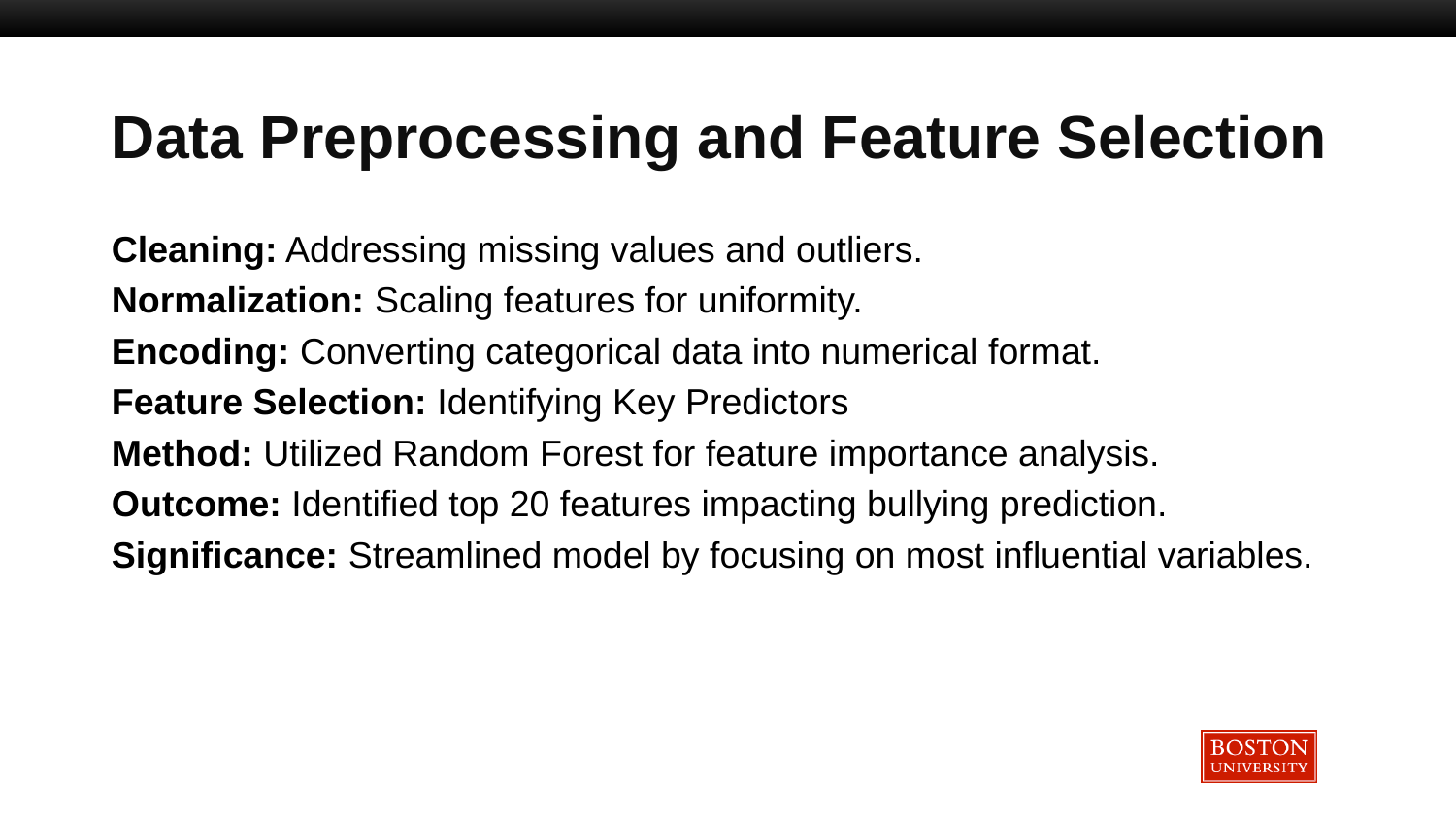

# Data Preprocessing and Feature Selection
Cleaning: Addressing missing values and outliers.
Normalization: Scaling features for uniformity.
Encoding: Converting categorical data into numerical format.
Feature Selection: Identifying Key Predictors
Method: Utilized Random Forest for feature importance analysis.
Outcome: Identified top 20 features impacting bullying prediction.
Significance: Streamlined model by focusing on most influential variables.